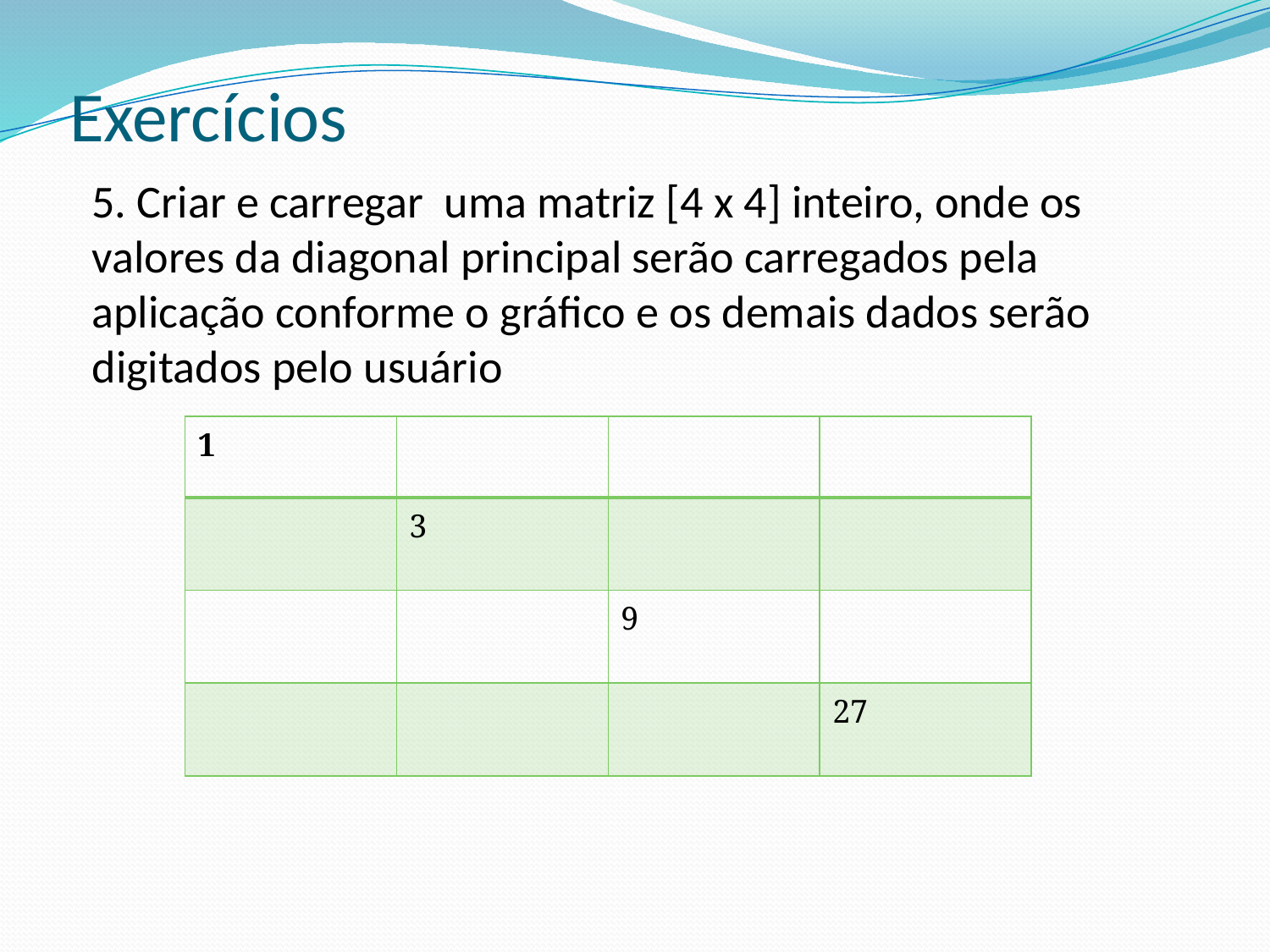

# Exercícios
5. Criar e carregar  uma matriz [4 x 4] inteiro, onde os valores da diagonal principal serão carregados pela aplicação conforme o gráfico e os demais dados serão digitados pelo usuário

| 1 |  |  |  |
| --- | --- | --- | --- |
|  | 3 |  |  |
|  |  | 9 |  |
|  |  |  | 27 |